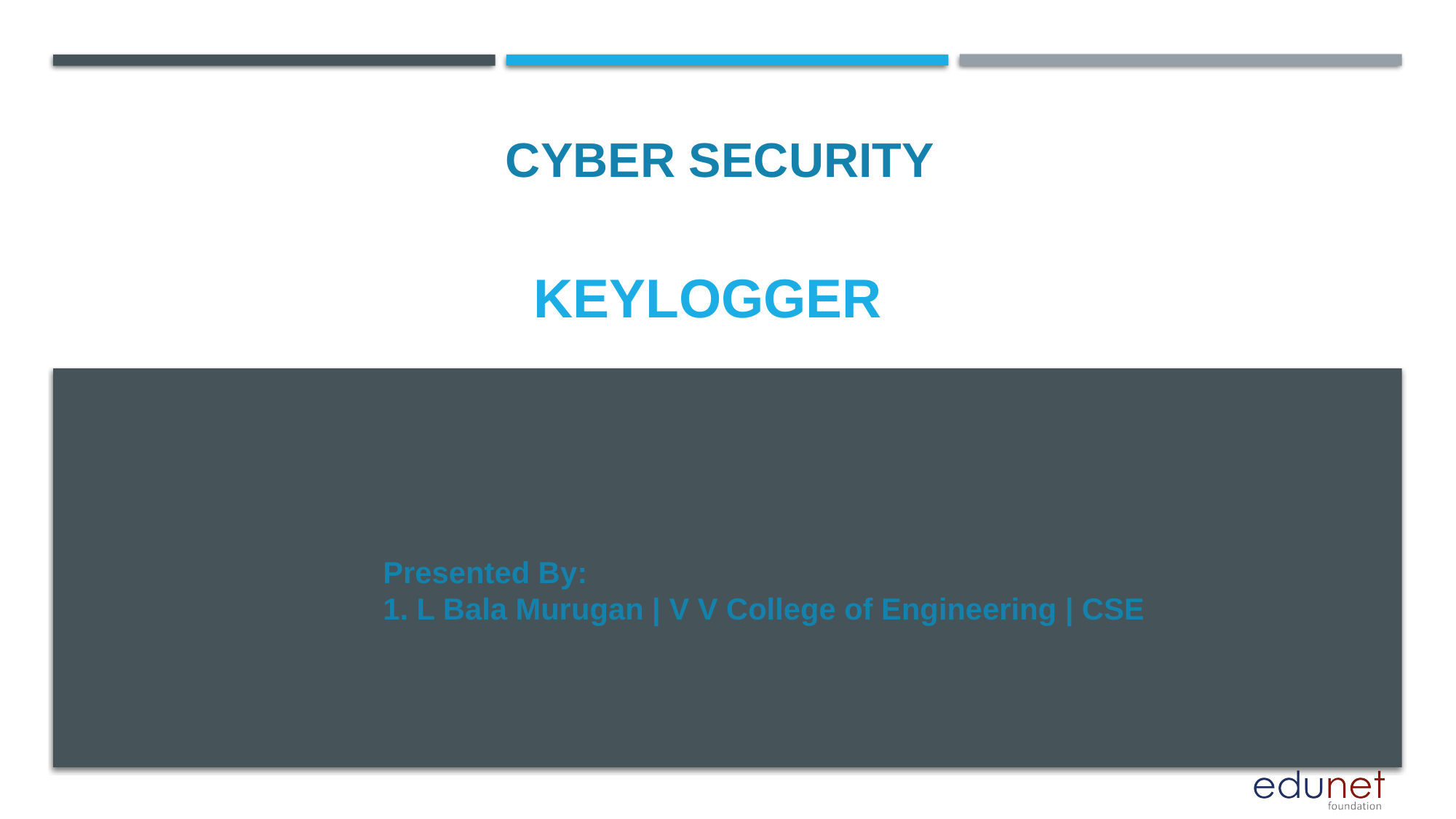

CYBER SECURITY
# Keylogger
Presented By:
1. L Bala Murugan | V V College of Engineering | CSE